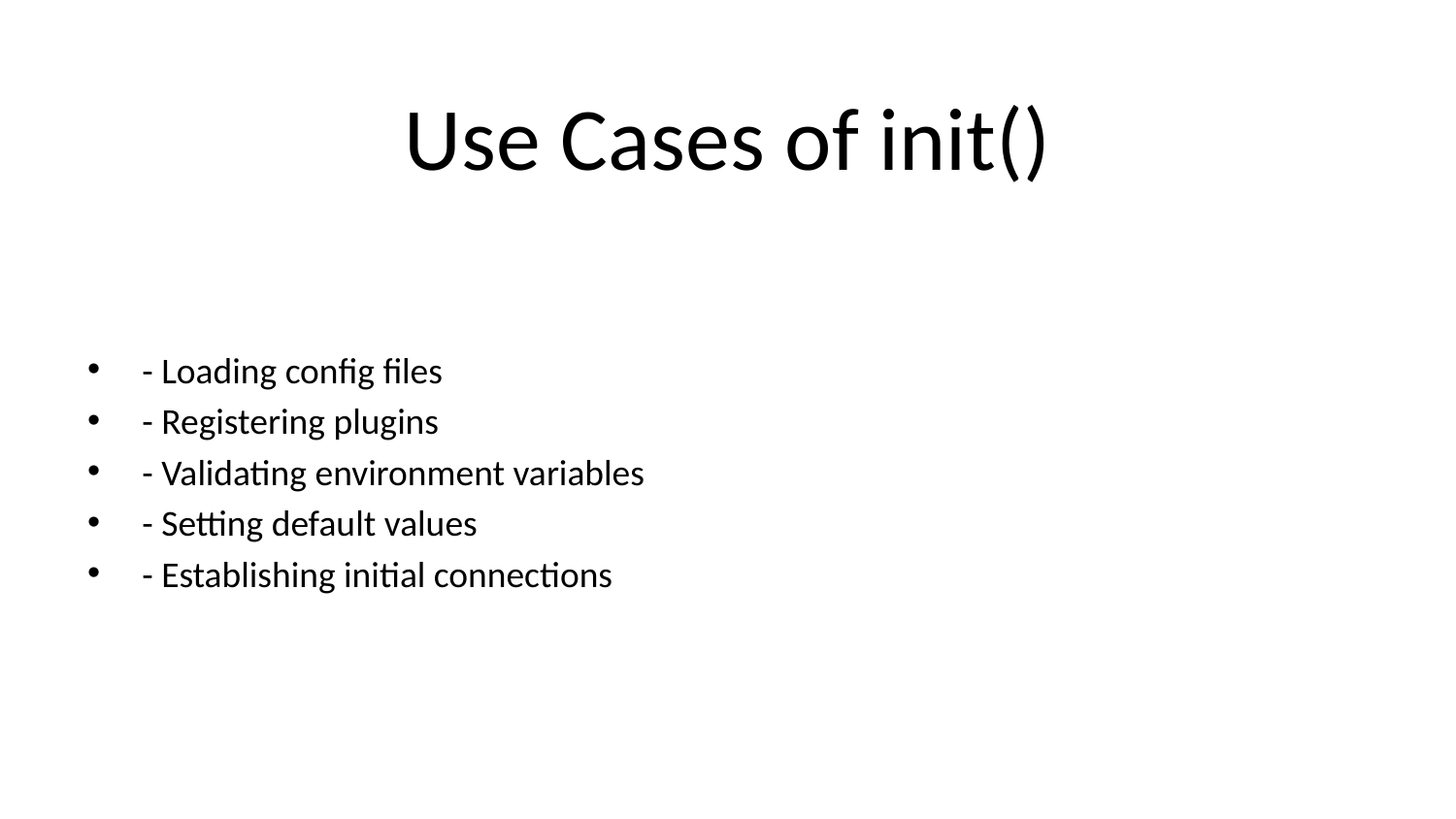

# Use Cases of init()

- Loading config files
- Registering plugins
- Validating environment variables
- Setting default values
- Establishing initial connections